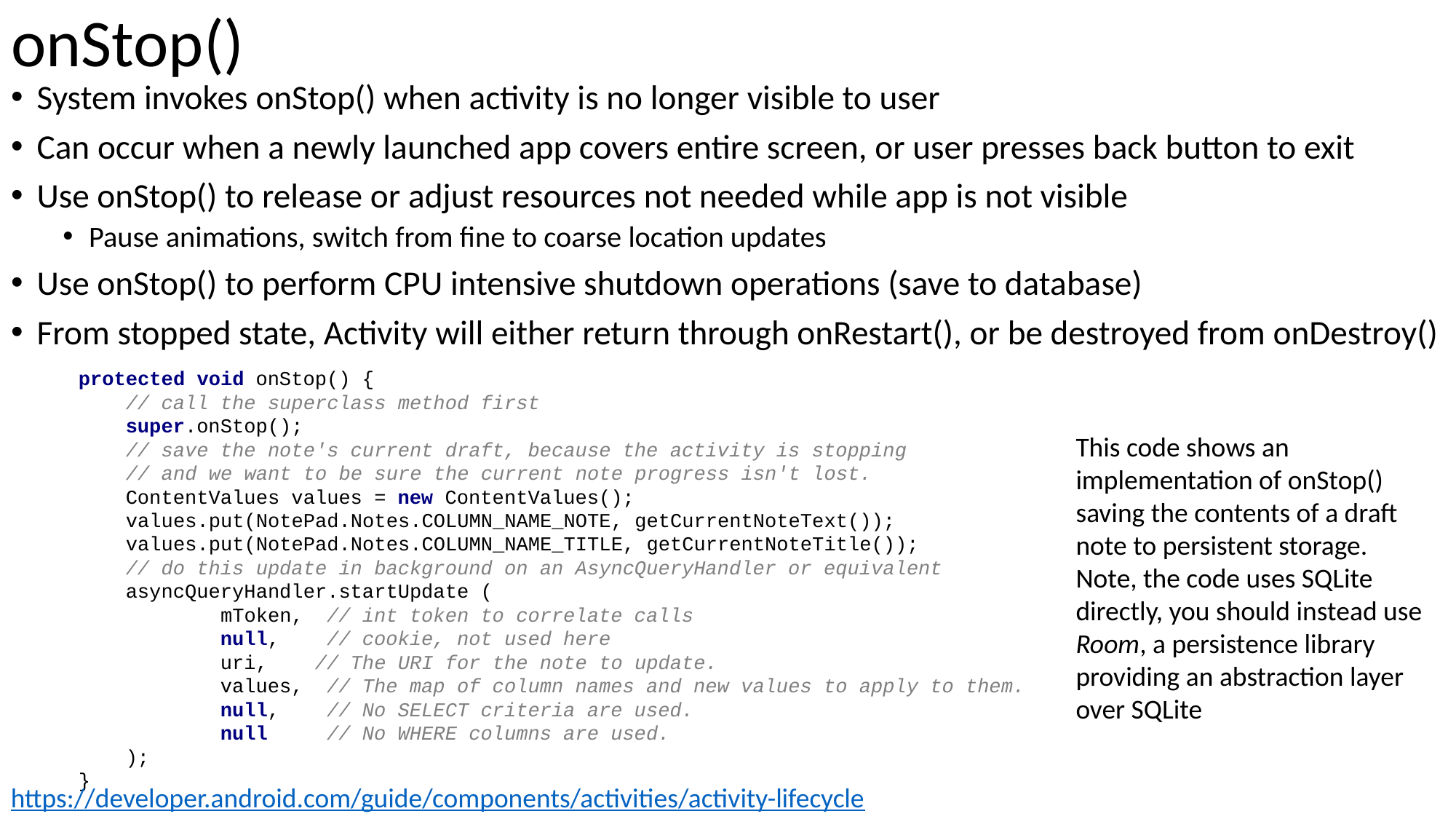

# onStop()
System invokes onStop() when activity is no longer visible to user
Can occur when a newly launched app covers entire screen, or user presses back button to exit
Use onStop() to release or adjust resources not needed while app is not visible
Pause animations, switch from fine to coarse location updates
Use onStop() to perform CPU intensive shutdown operations (save to database)
From stopped state, Activity will either return through onRestart(), or be destroyed from onDestroy()

protected void onStop() {
    // call the superclass method first
    super.onStop();
    // save the note's current draft, because the activity is stopping
    // and we want to be sure the current note progress isn't lost.
    ContentValues values = new ContentValues();
    values.put(NotePad.Notes.COLUMN_NAME_NOTE, getCurrentNoteText());
    values.put(NotePad.Notes.COLUMN_NAME_TITLE, getCurrentNoteTitle());
    // do this update in background on an AsyncQueryHandler or equivalent
    asyncQueryHandler.startUpdate (
            mToken,  // int token to correlate calls
            null,    // cookie, not used here
            uri,    // The URI for the note to update.
            values,  // The map of column names and new values to apply to them.
            null,    // No SELECT criteria are used.
            null     // No WHERE columns are used.
    );
}
This code shows an implementation of onStop() saving the contents of a draft note to persistent storage. Note, the code uses SQLite directly, you should instead use Room, a persistence library providing an abstraction layer over SQLite
https://developer.android.com/guide/components/activities/activity-lifecycle